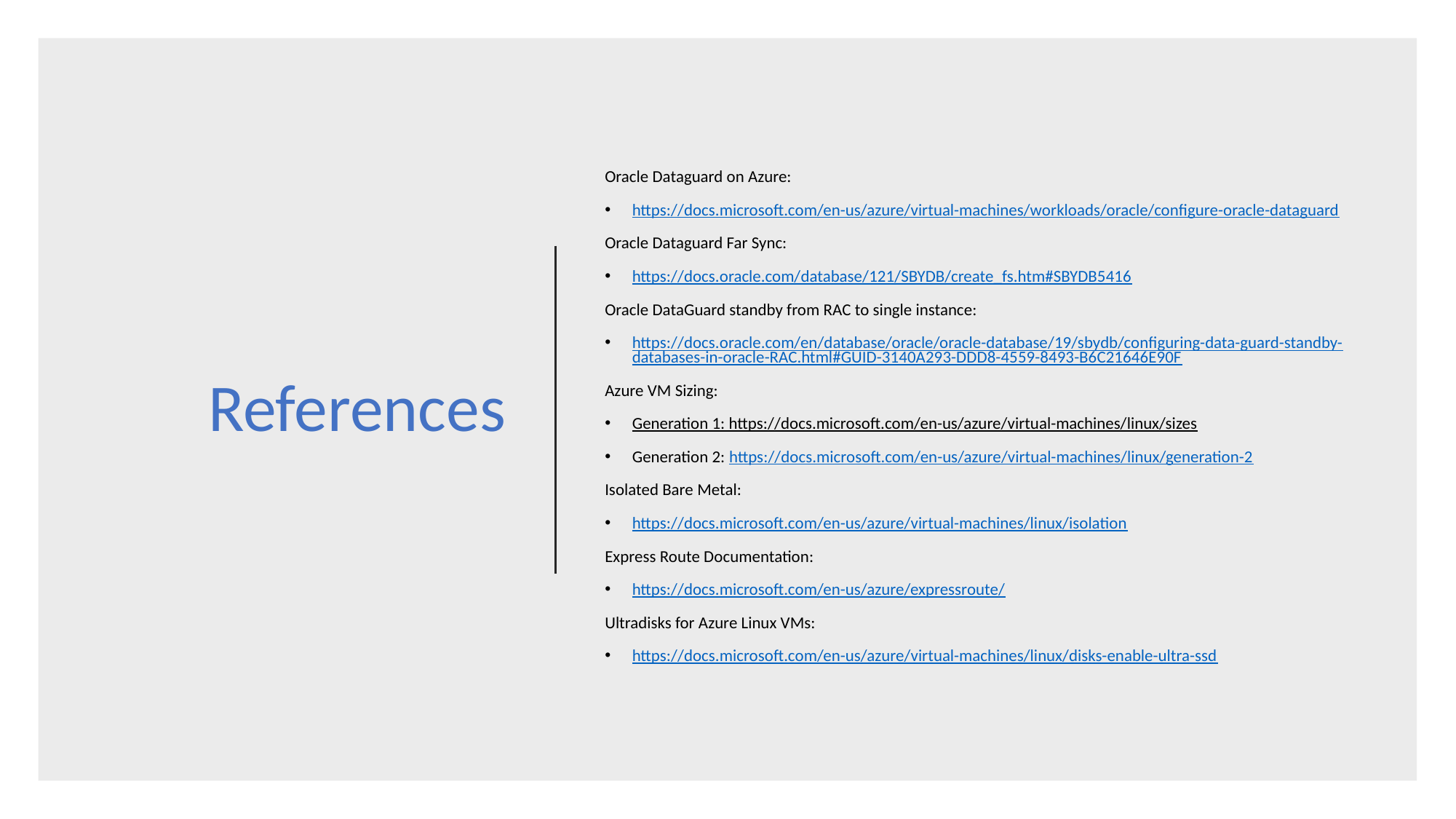

# References
Oracle Dataguard on Azure:
https://docs.microsoft.com/en-us/azure/virtual-machines/workloads/oracle/configure-oracle-dataguard
Oracle Dataguard Far Sync:
https://docs.oracle.com/database/121/SBYDB/create_fs.htm#SBYDB5416
Oracle DataGuard standby from RAC to single instance:
https://docs.oracle.com/en/database/oracle/oracle-database/19/sbydb/configuring-data-guard-standby-databases-in-oracle-RAC.html#GUID-3140A293-DDD8-4559-8493-B6C21646E90F
Azure VM Sizing:
Generation 1: https://docs.microsoft.com/en-us/azure/virtual-machines/linux/sizes
Generation 2: https://docs.microsoft.com/en-us/azure/virtual-machines/linux/generation-2
Isolated Bare Metal:
https://docs.microsoft.com/en-us/azure/virtual-machines/linux/isolation
Express Route Documentation:
https://docs.microsoft.com/en-us/azure/expressroute/
Ultradisks for Azure Linux VMs:
https://docs.microsoft.com/en-us/azure/virtual-machines/linux/disks-enable-ultra-ssd